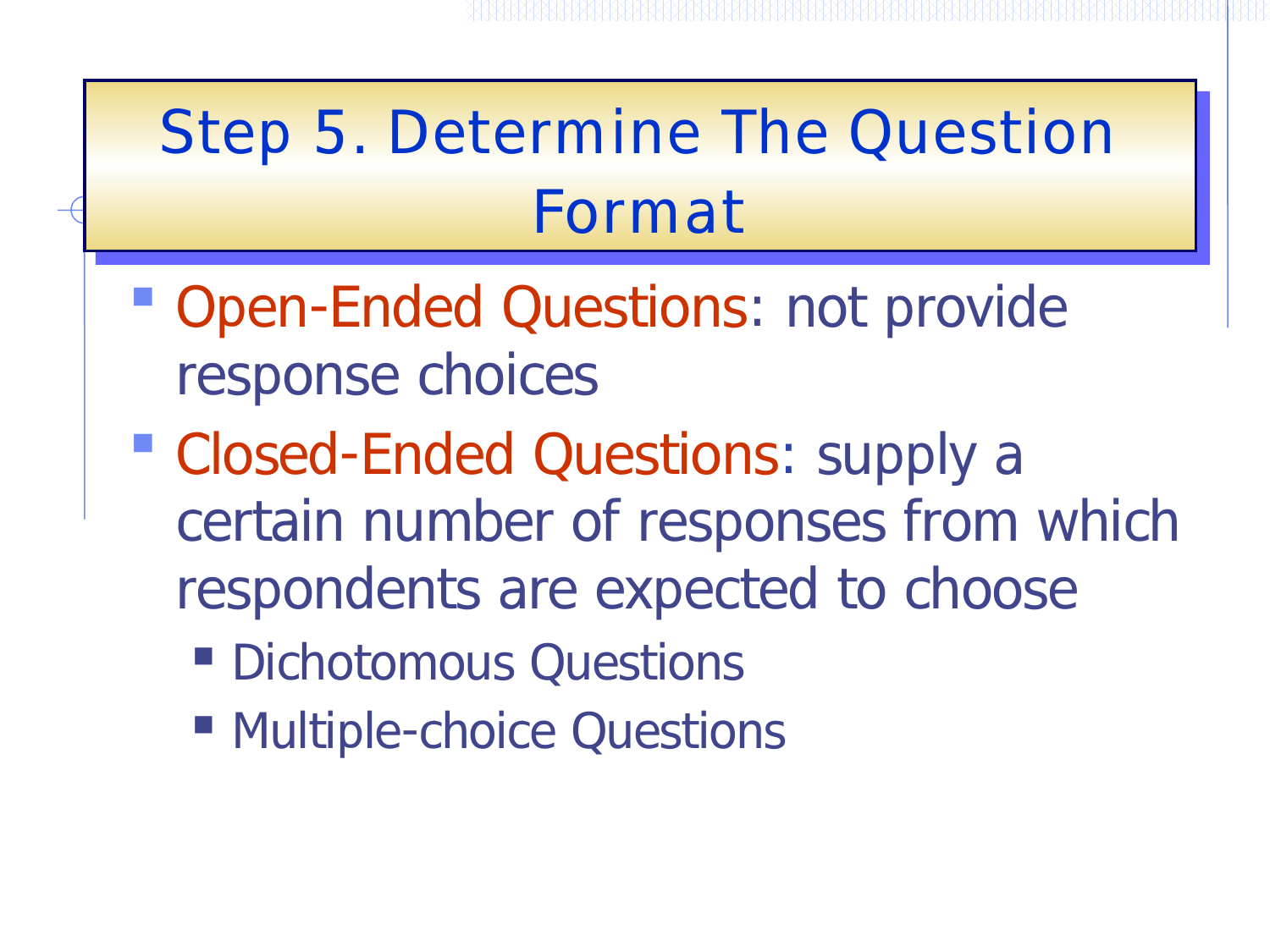

Step 5. Determine The Question Format
Open-Ended Questions: not provide response choices
Closed-Ended Questions: supply a certain number of responses from which respondents are expected to choose
Dichotomous Questions
Multiple-choice Questions